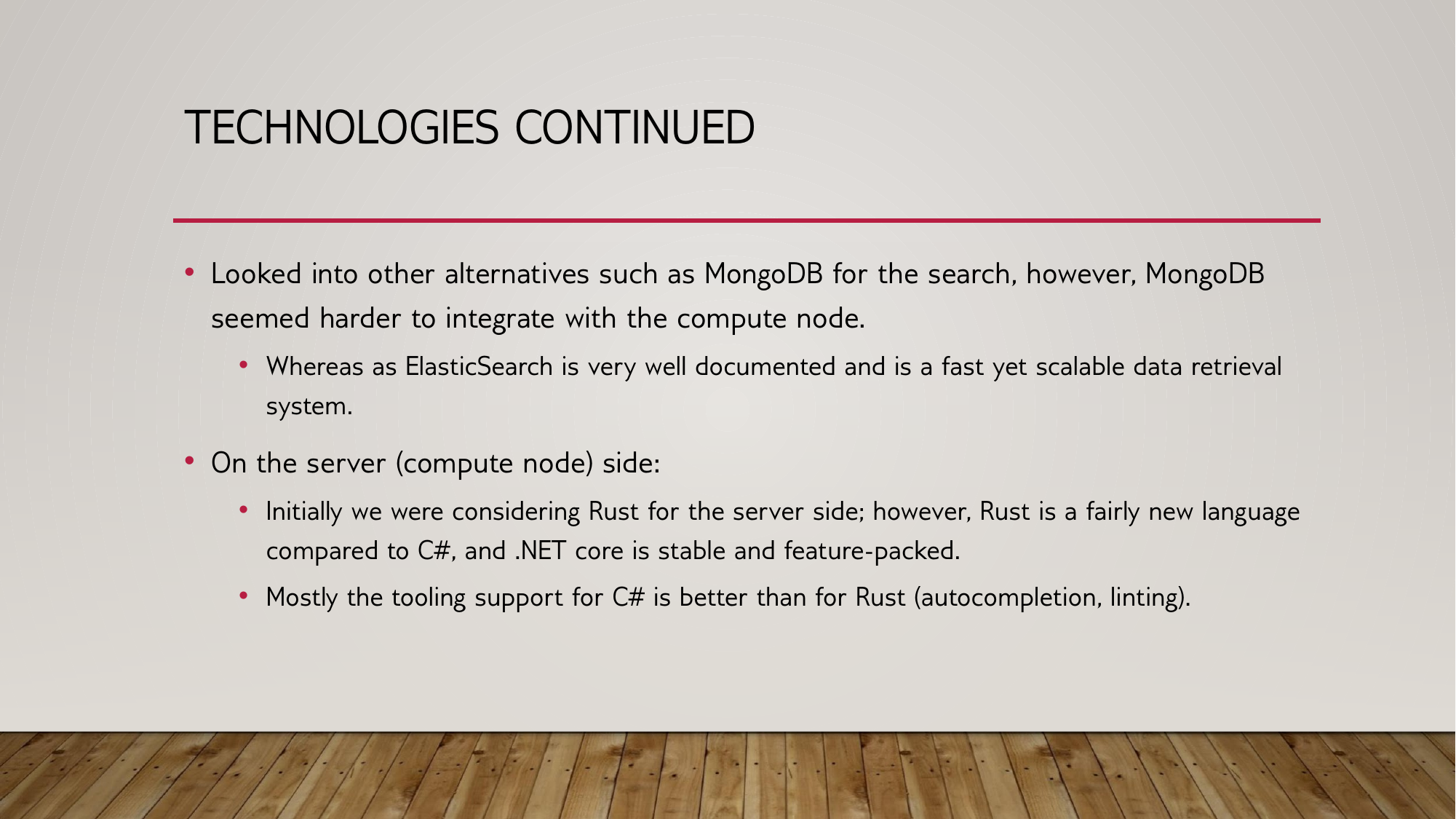

# TECHNOLOGIES CONTINUED
Looked into other alternatives such as MongoDB for the search, however, MongoDB seemed harder to integrate with the compute node.
Whereas as ElasticSearch is very well documented and is a fast yet scalable data retrieval system.
On the server (compute node) side:
Initially we were considering Rust for the server side; however, Rust is a fairly new language compared to C#, and .NET core is stable and feature-packed.
Mostly the tooling support for C# is better than for Rust (autocompletion, linting).